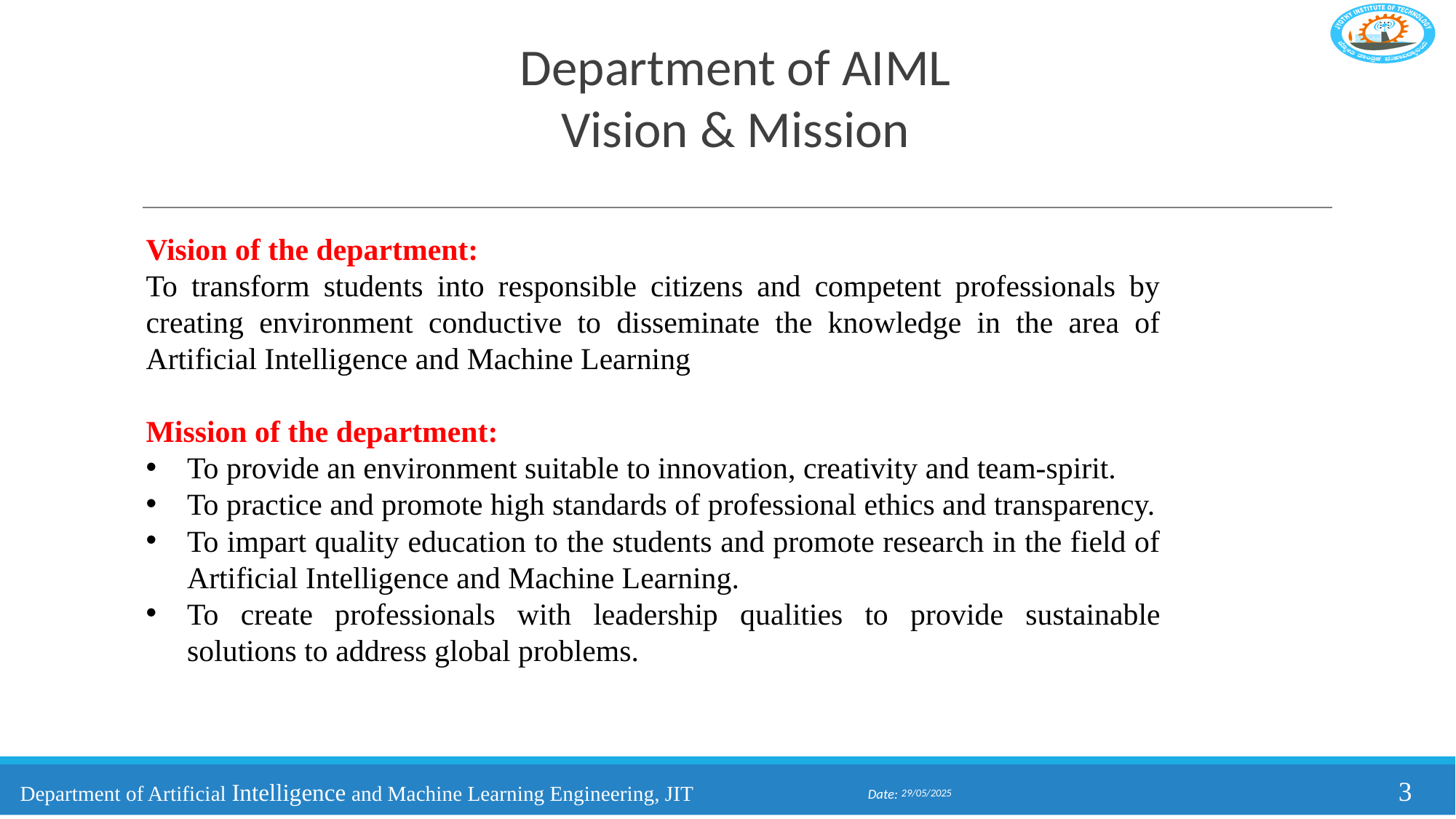

# Department of AIML Vision & Mission
Vision of the department:
To transform students into responsible citizens and competent professionals by creating environment conductive to disseminate the knowledge in the area of Artificial Intelligence and Machine Learning

Mission of the department:
To provide an environment suitable to innovation, creativity and team-spirit.
To practice and promote high standards of professional ethics and transparency.
To impart quality education to the students and promote research in the field of Artificial Intelligence and Machine Learning.
To create professionals with leadership qualities to provide sustainable solutions to address global problems.

3
29/05/2025
Department of Artificial Intelligence and Machine Learning Engineering, JIT